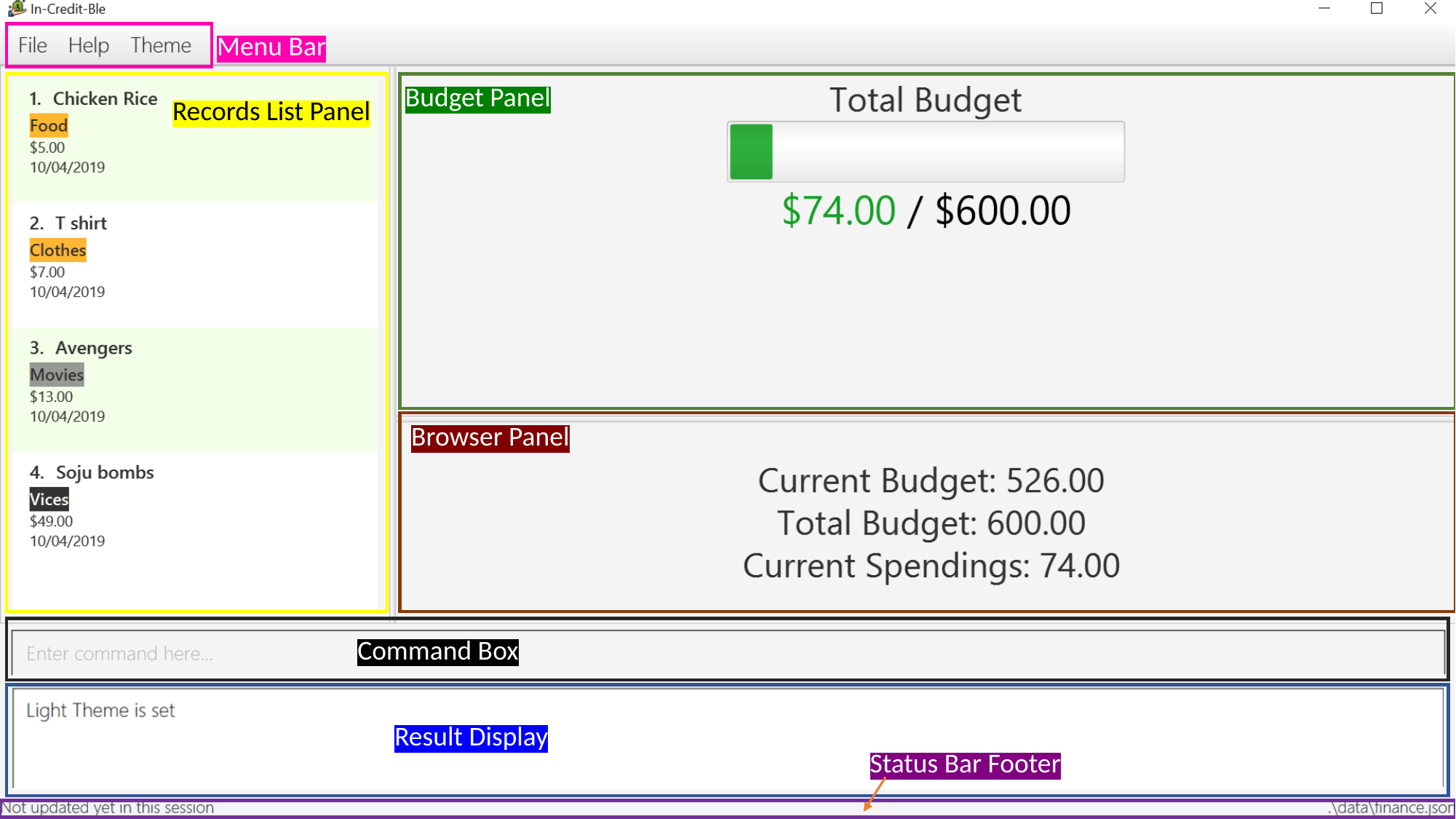

Menu Bar

Budget Panel
Records List Panel

Browser Panel

Command Box

Result Display
Status Bar Footer